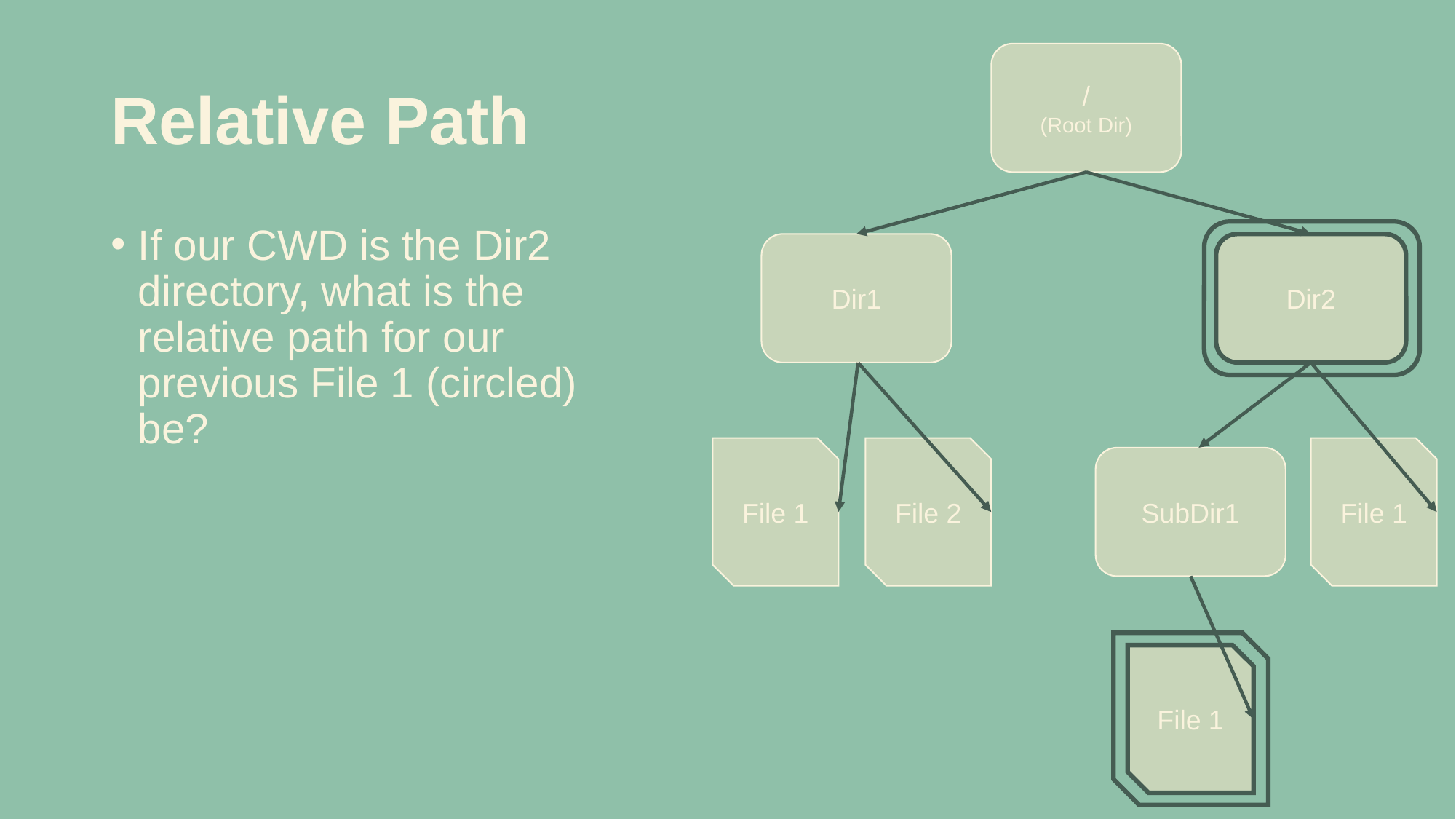

# Relative Path
/
(Root Dir)
If our CWD is the Dir2 directory, what is the relative path for our previous File 1 (circled) be?

Dir1
Dir2
File 1
File 2
File 1
SubDir1

File 1